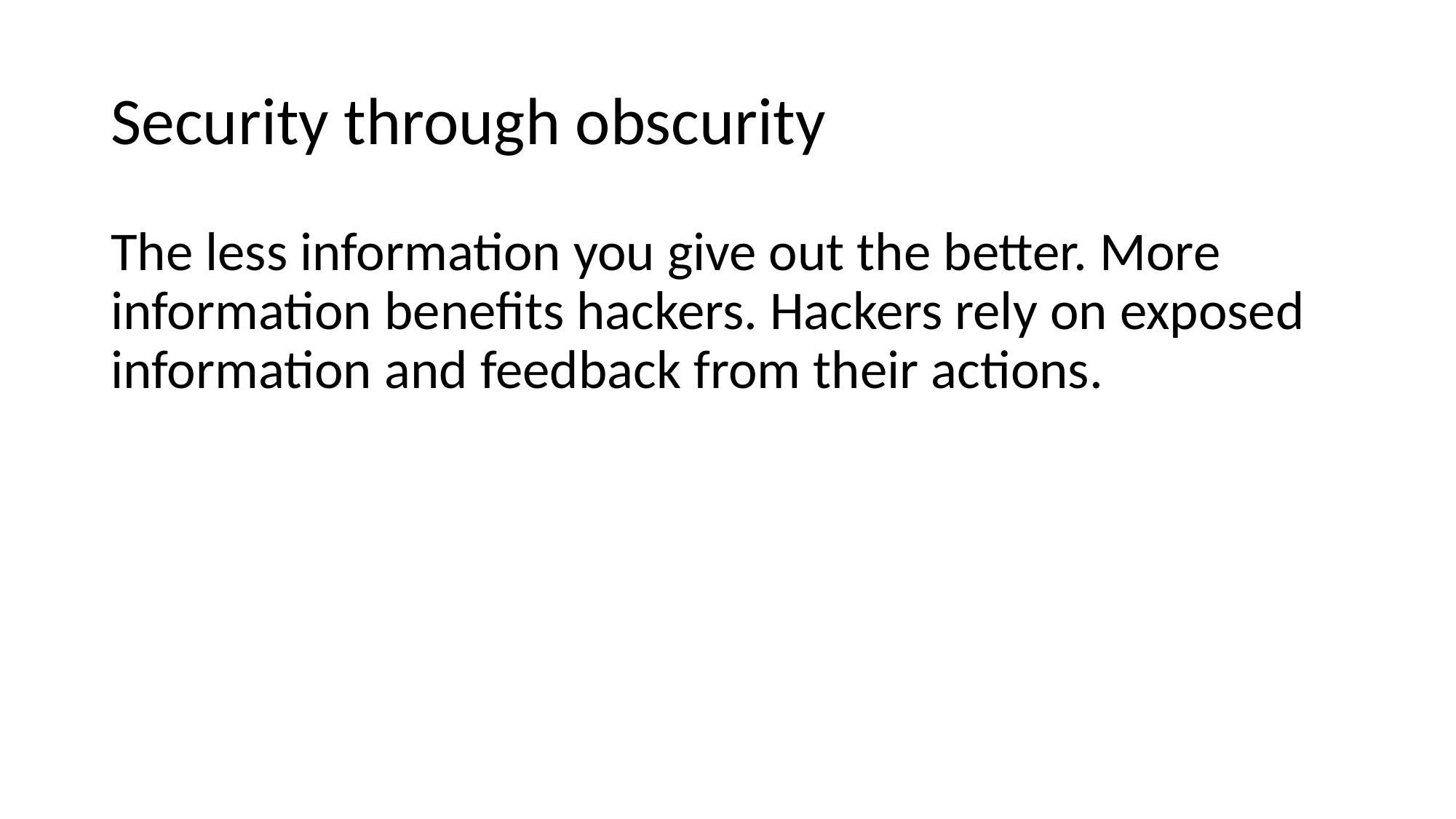

# Security through obscurity
The less information you give out the better. More information benefits hackers. Hackers rely on exposed information and feedback from their actions.